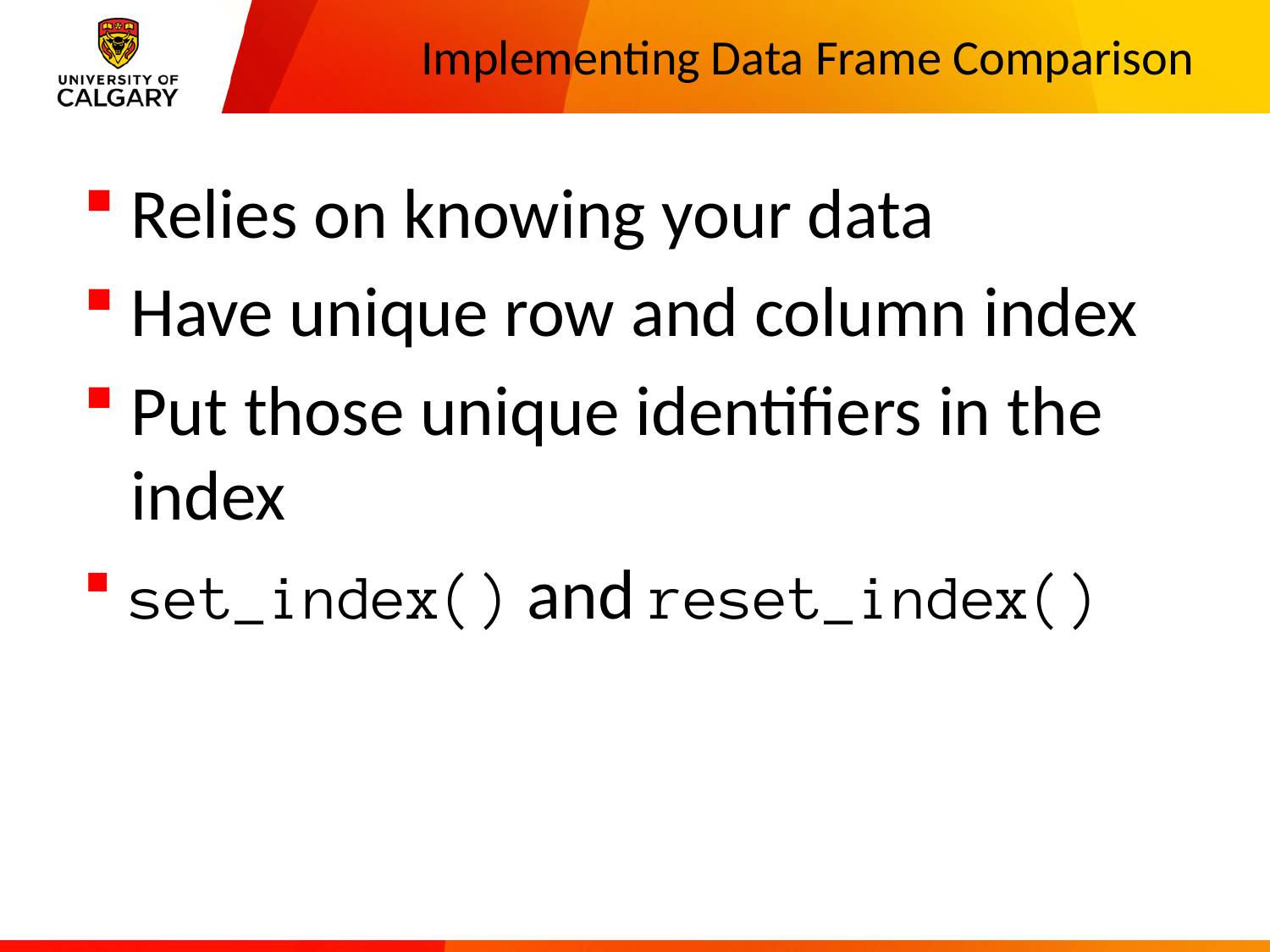

# Implementing Data Frame Comparison
Relies on knowing your data
Have unique row and column index
Put those unique identifiers in the index
set_index() and reset_index()